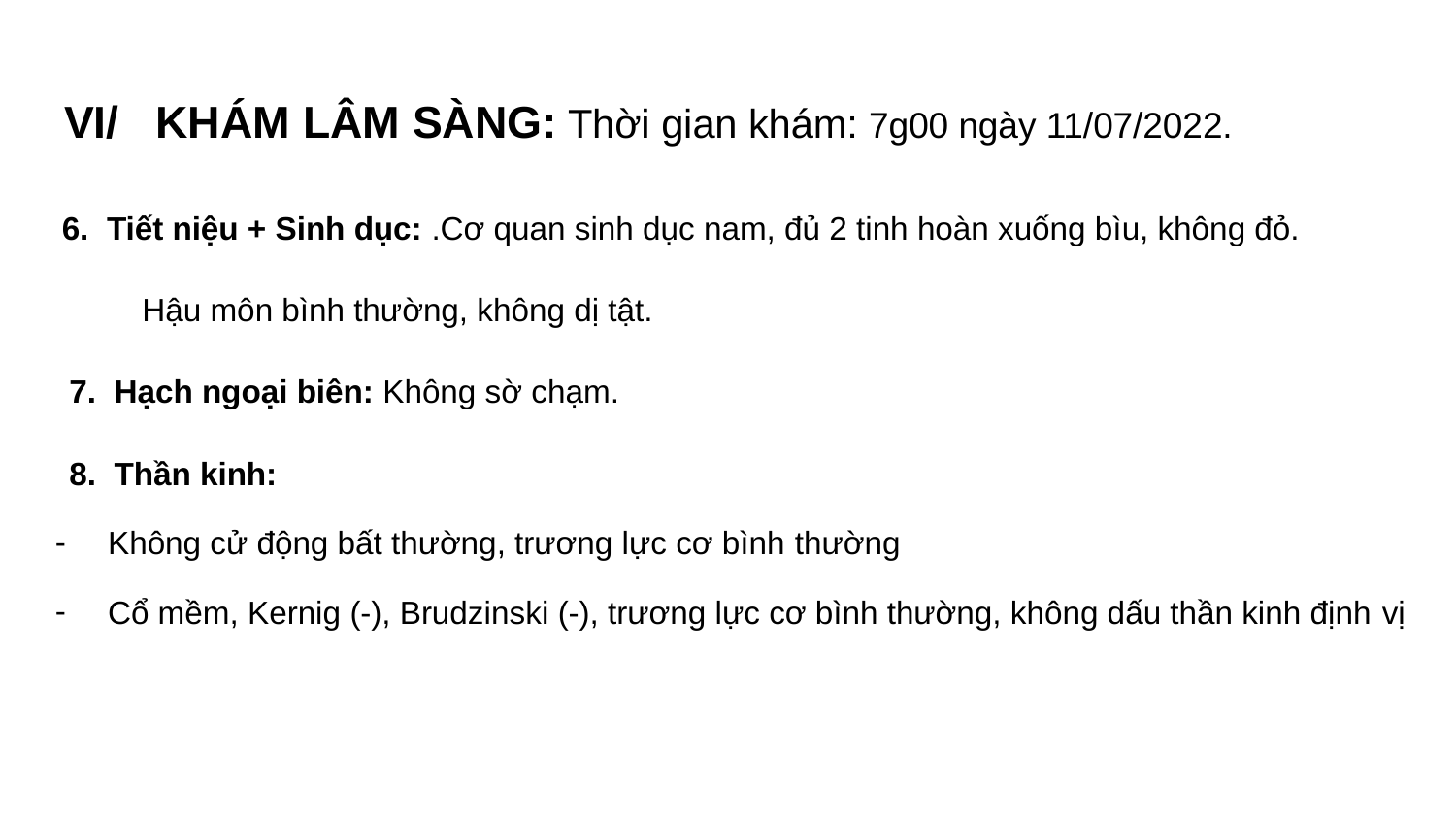

# VI/   KHÁM LÂM SÀNG: Thời gian khám: 7g00 ngày 11/07/2022.
   6.  Tiết niệu + Sinh dục: .Cơ quan sinh dục nam, đủ 2 tinh hoàn xuống bìu, không đỏ.
Hậu môn bình thường, không dị tật.
7.  Hạch ngoại biên: Không sờ chạm.
8.  Thần kinh:
Không cử động bất thường, trương lực cơ bình thường
Cổ mềm, Kernig (-), Brudzinski (-), trương lực cơ bình thường, không dấu thần kinh định vị